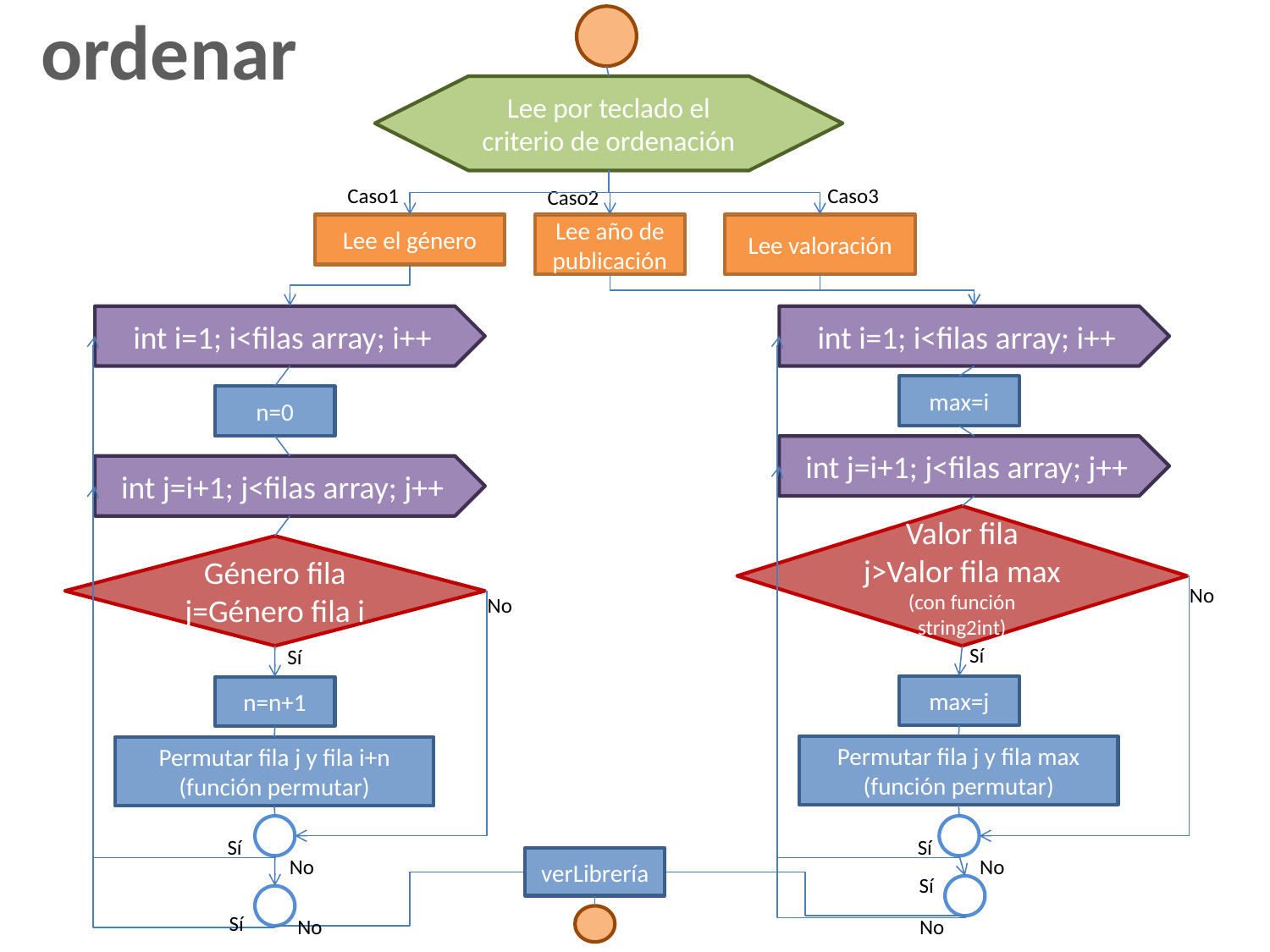

ordenar

Lee por teclado el criterio de ordenación
Caso1
Caso3
Caso2
Lee el género
Lee año de publicación
Lee valoración
int i=1; i<filas array; i++
int i=1; i<filas array; i++
max=i
n=0
int j=i+1; j<filas array; j++
int j=i+1; j<filas array; j++
Valor fila j>Valor fila max (con función string2int)
Género fila j=Género fila i
No
No
Sí
Sí
max=j
n=n+1
Permutar fila j y fila max
(función permutar)
Permutar fila j y fila i+n
(función permutar)

Sí
Sí
No
No
verLibrería
Sí

Sí

No
No